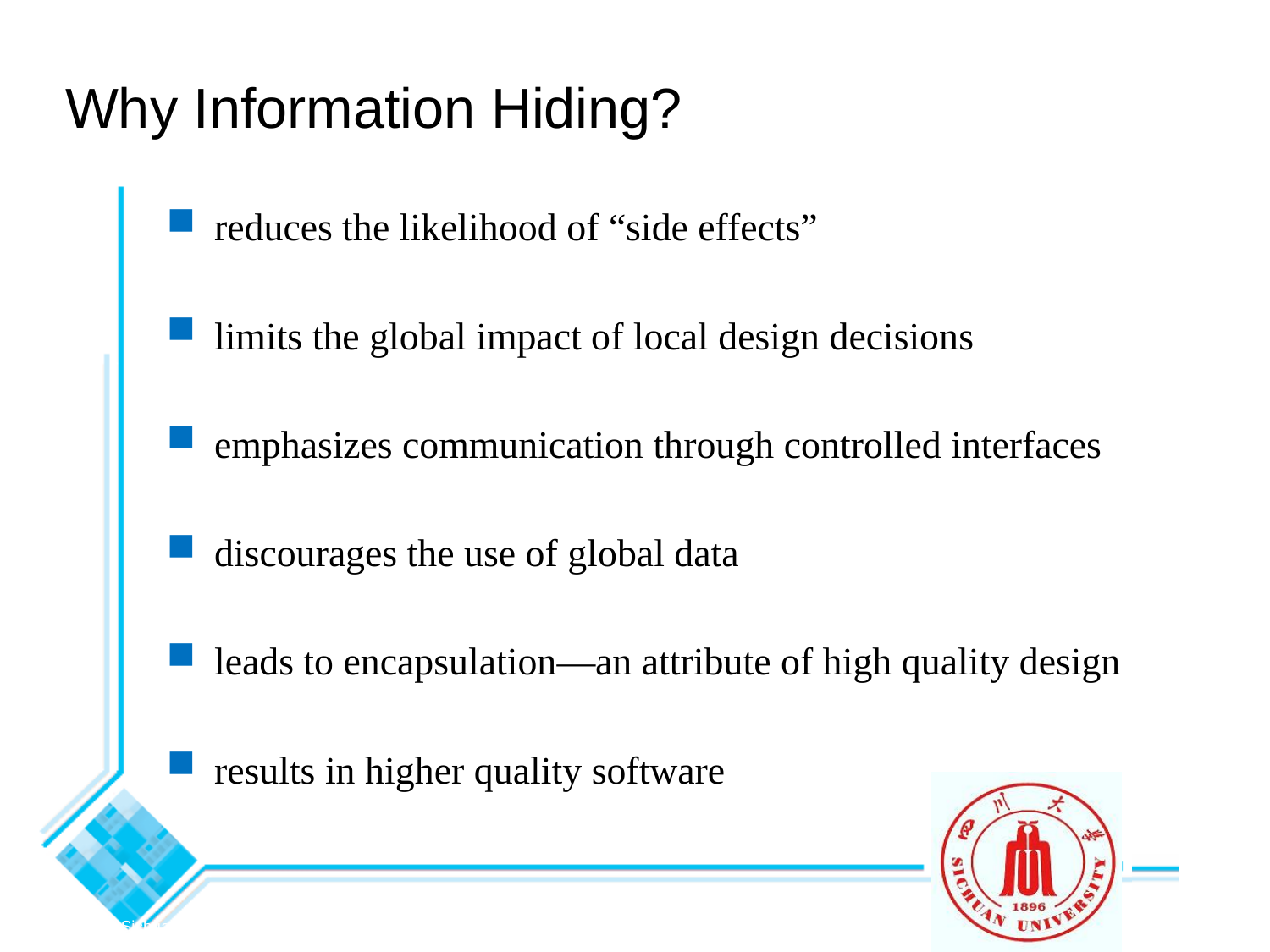

Why Information Hiding?
reduces the likelihood of “side effects”

limits the global impact of local design decisions

emphasizes communication through controlled interfaces

discourages the use of global data

leads to encapsulation—an attribute of high quality design

results in higher quality software
© 2010 Sichuan University All rights reserved.  |  Confidential
39